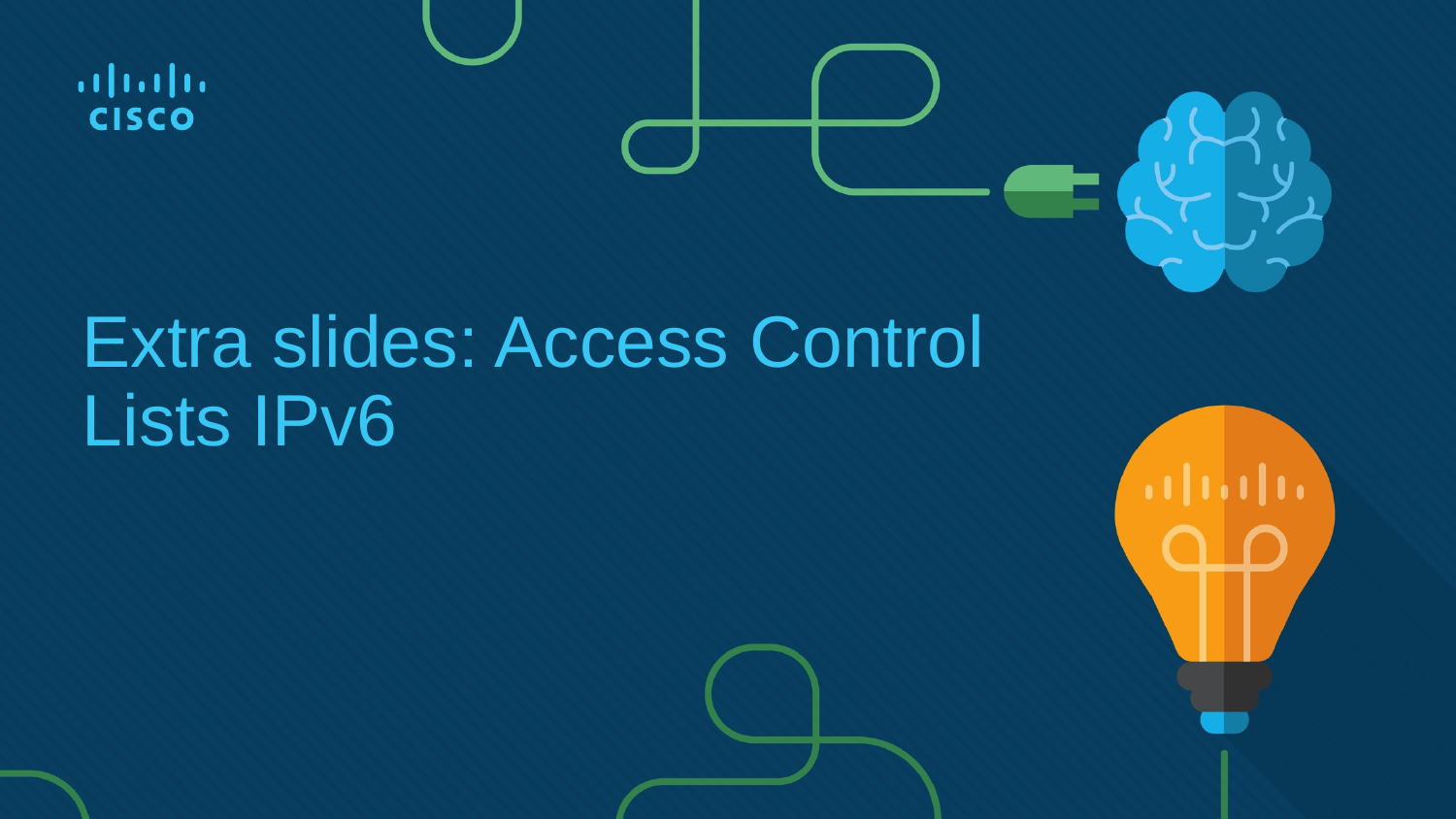

# Extra slides: Access Control Lists IPv6